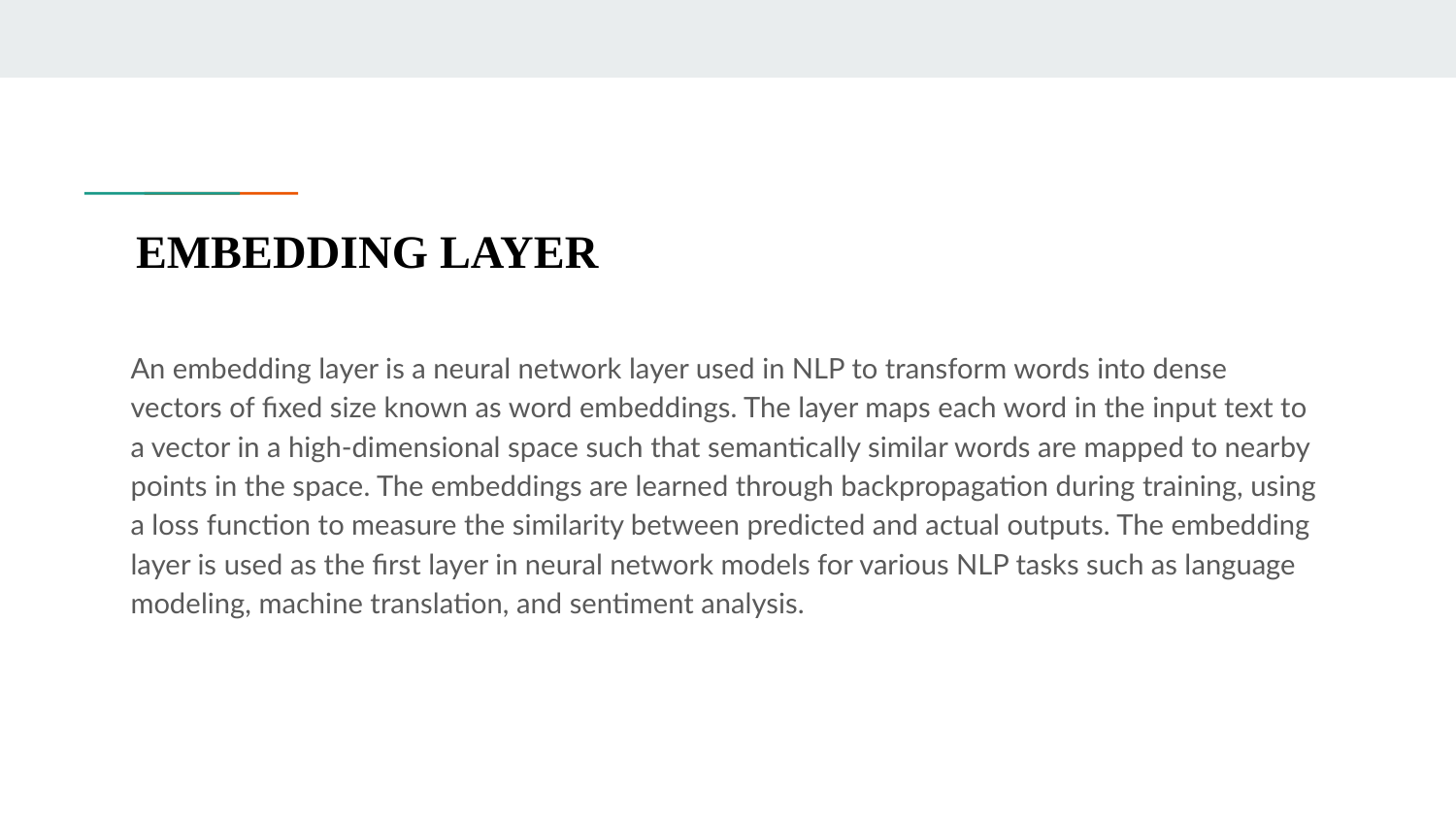

# EMBEDDING LAYER
An embedding layer is a neural network layer used in NLP to transform words into dense vectors of fixed size known as word embeddings. The layer maps each word in the input text to a vector in a high-dimensional space such that semantically similar words are mapped to nearby points in the space. The embeddings are learned through backpropagation during training, using a loss function to measure the similarity between predicted and actual outputs. The embedding layer is used as the first layer in neural network models for various NLP tasks such as language modeling, machine translation, and sentiment analysis.